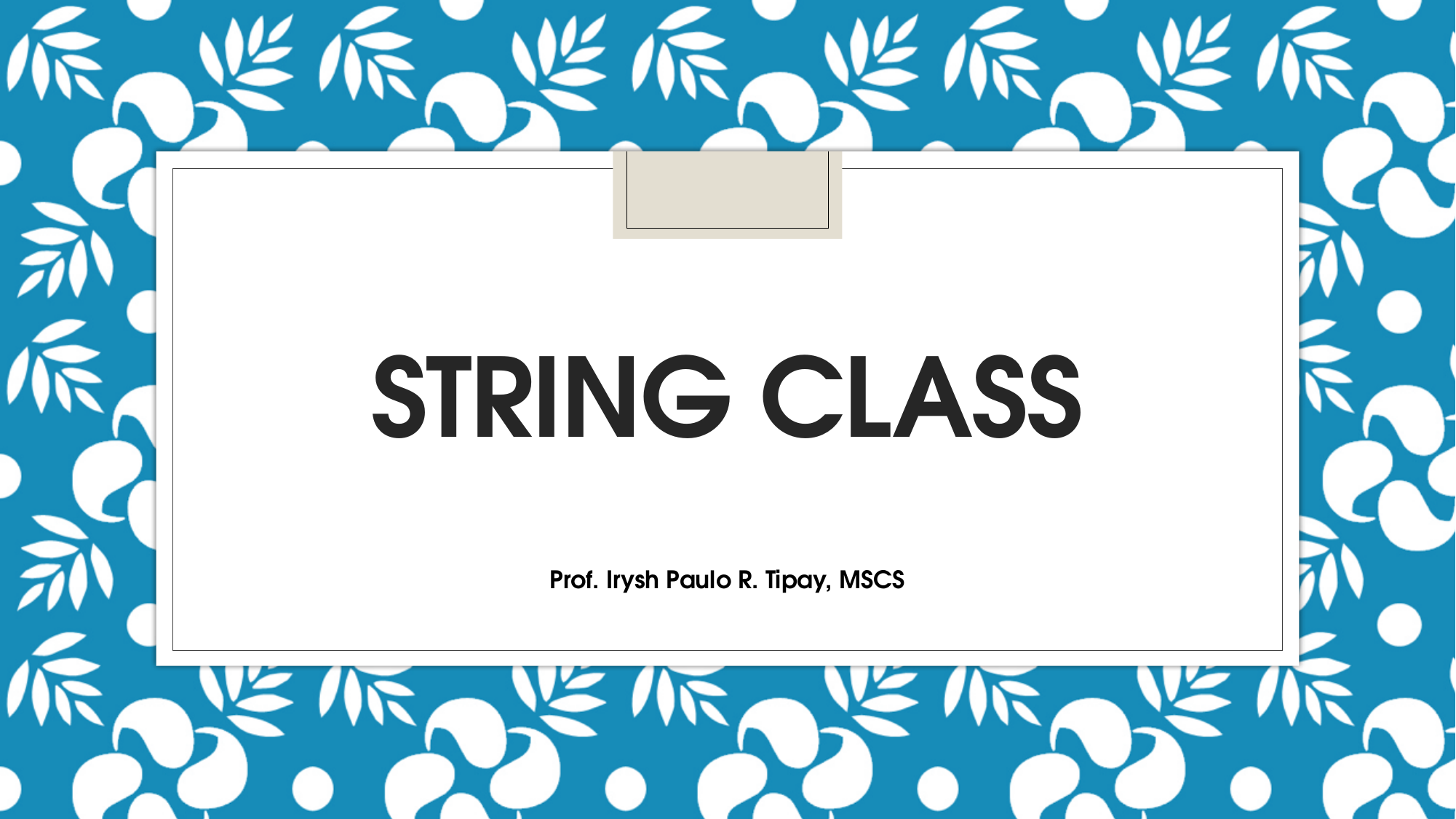

# String class
Prof. Irysh Paulo R. Tipay, MSCS